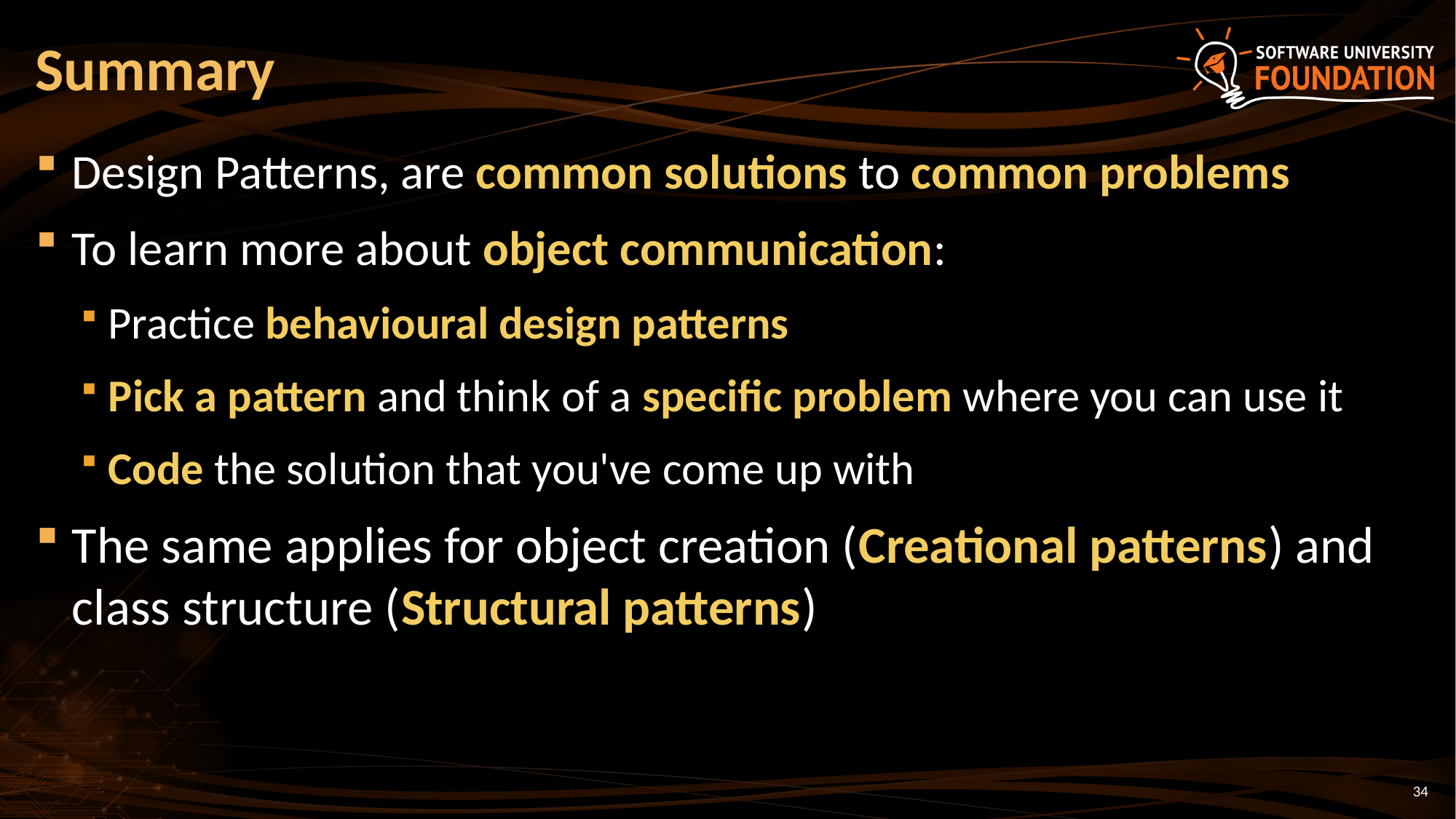

# Summary
Design Patterns, are common solutions to common problems
To learn more about object communication:
Practice behavioural design patterns
Pick a pattern and think of a specific problem where you can use it
Code the solution that you've come up with
The same applies for object creation (Creational patterns) and class structure (Structural patterns)

34